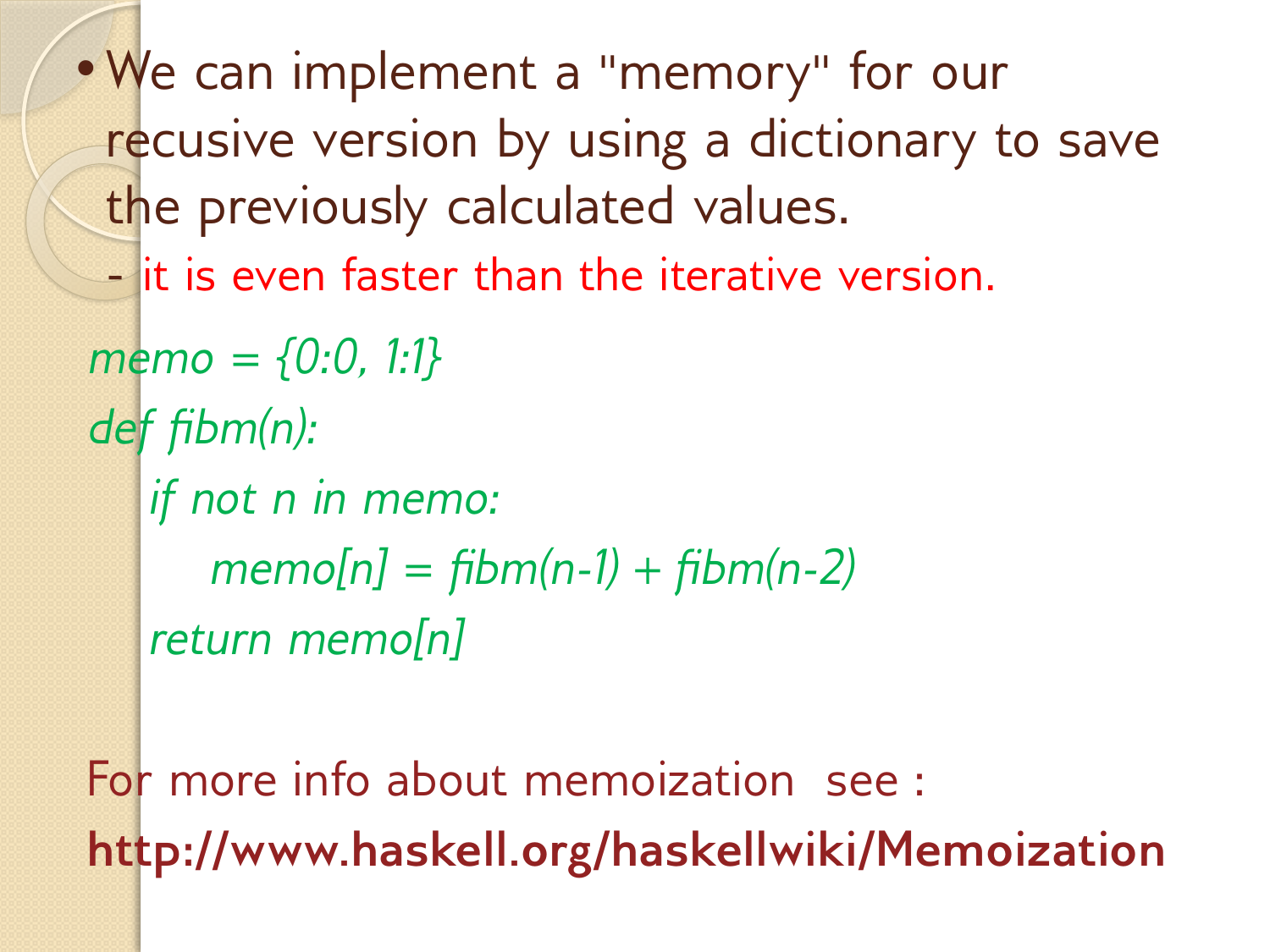

# We can implement a "memory" for our recusive version by using a dictionary to save the previously calculated values. - it is even faster than the iterative version.
memo = {0:0, 1:1}
def fibm(n):
    if not n in memo:
        memo[n] = fibm(n-1) + fibm(n-2)
    return memo[n]

For more info about memoization  see :
http://www.haskell.org/haskellwiki/Memoization